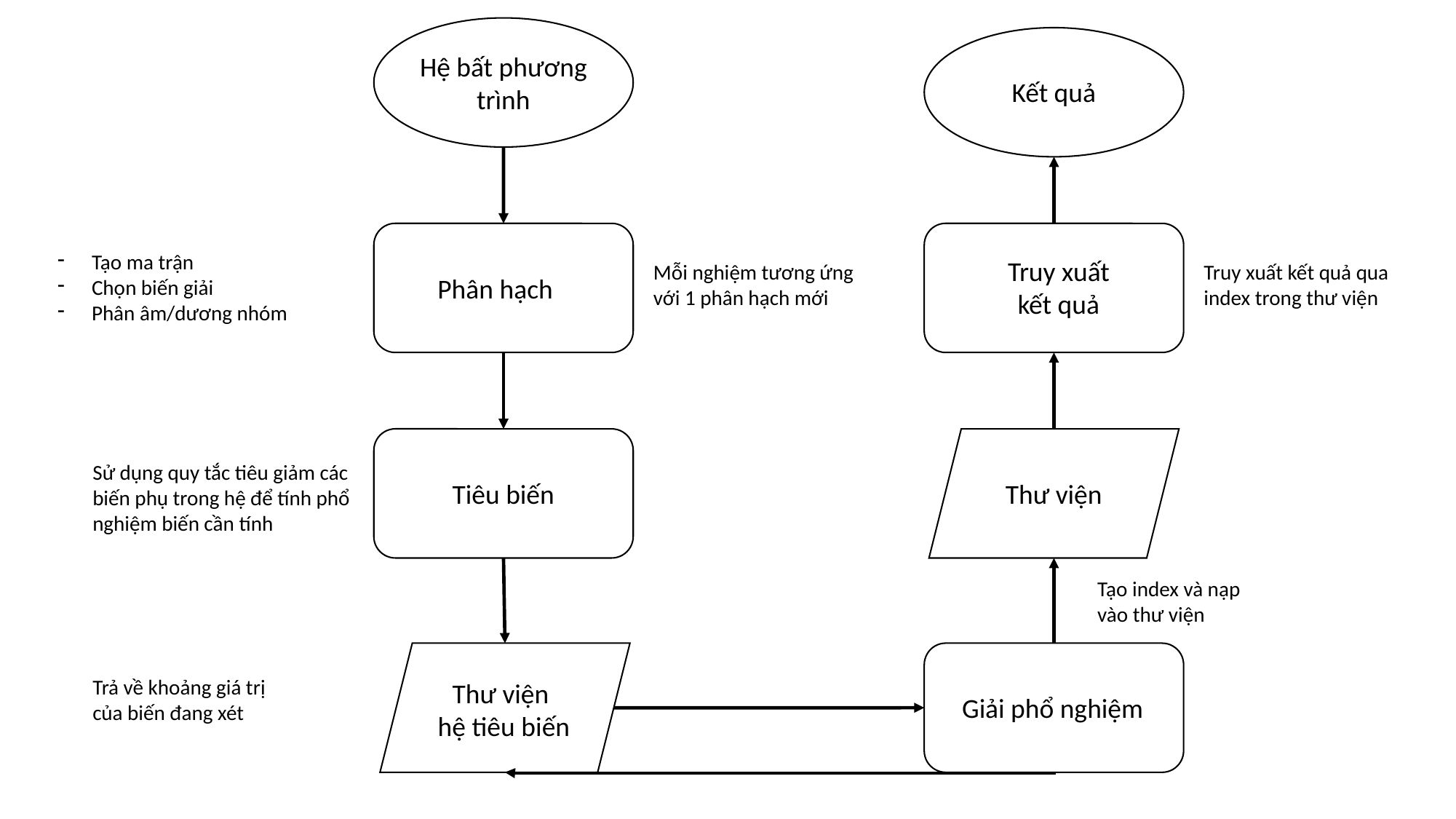

Hệ bất phương trình
Kết quả

Tạo ma trận
Chọn biến giải
Phân âm/dương nhóm
Truy xuất kết quả
Mỗi nghiệm tương ứng với 1 phân hạch mới
Truy xuất kết quả qua index trong thư viện
Phân hạch

Thư viện
Sử dụng quy tắc tiêu giảm các biến phụ trong hệ để tính phổ nghiệm biến cần tính
Tiêu biến
Tạo index và nạp vào thư viện

Thư viện
hệ tiêu biến

Giải phổ nghiệm
Trả về khoảng giá trị của biến đang xét